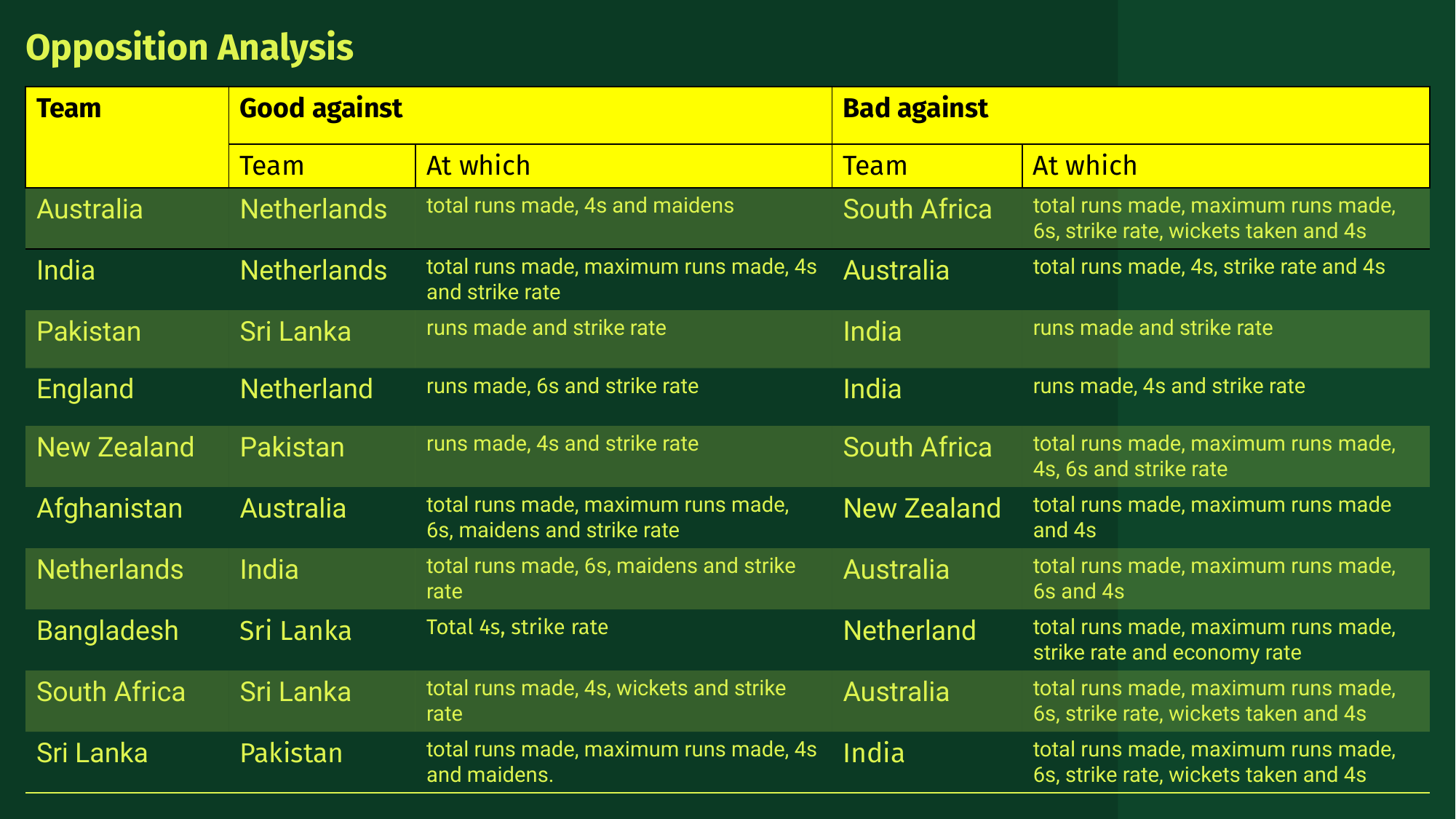

# Opposition Analysis
| Team | Good against |  | Bad against |  |
| --- | --- | --- | --- | --- |
|  | Team | At which | Team | At which |
| Australia | Netherlands | total runs made, 4s and maidens | South Africa | total runs made, maximum runs made, 6s, strike rate, wickets taken and 4s |
| India | Netherlands | total runs made, maximum runs made, 4s and strike rate | Australia | total runs made, 4s, strike rate and 4s |
| Pakistan | Sri Lanka | runs made and strike rate | India | runs made and strike rate |
| England | Netherland | runs made, 6s and strike rate | India | runs made, 4s and strike rate |
| New Zealand | Pakistan | runs made, 4s and strike rate | South Africa | total runs made, maximum runs made, 4s, 6s and strike rate |
| Afghanistan | Australia | total runs made, maximum runs made, 6s, maidens and strike rate | New Zealand | total runs made, maximum runs made and 4s |
| Netherlands | India | total runs made, 6s, maidens and strike rate | Australia | total runs made, maximum runs made, 6s and 4s |
| Bangladesh | Sri Lanka | Total 4s, strike rate | Netherland | total runs made, maximum runs made, strike rate and economy rate |
| South Africa | Sri Lanka | total runs made, 4s, wickets and strike rate | Australia | total runs made, maximum runs made, 6s, strike rate, wickets taken and 4s |
| Sri Lanka | Pakistan | total runs made, maximum runs made, 4s and maidens. | India | total runs made, maximum runs made, 6s, strike rate, wickets taken and 4s |